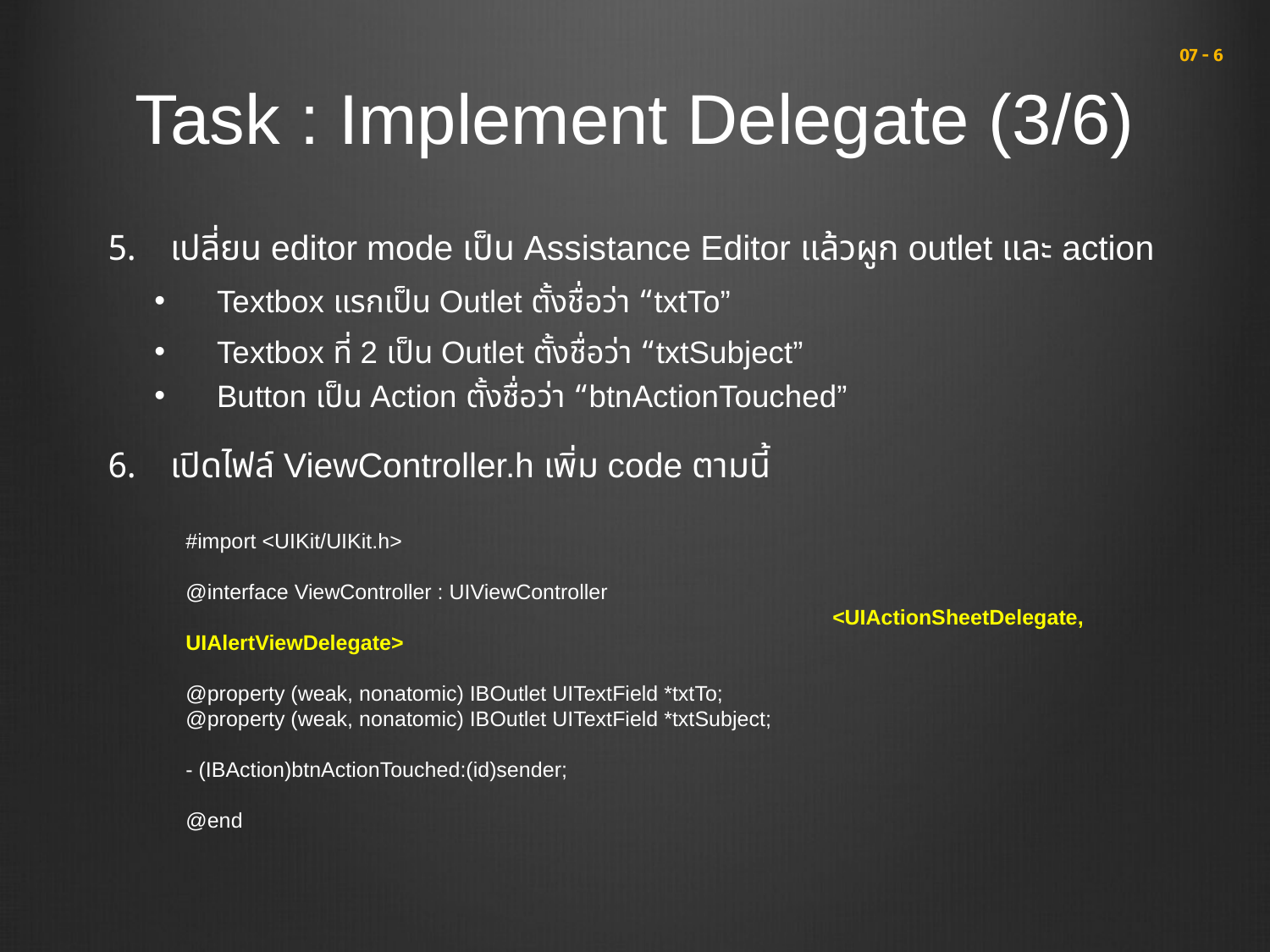

# Task : Implement Delegate (3/6)
 07 - 6
เปลี่ยน editor mode เป็น Assistance Editor แล้วผูก outlet และ action
Textbox แรกเป็น Outlet ตั้งชื่อว่า “txtTo”
Textbox ที่ 2 เป็น Outlet ตั้งชื่อว่า “txtSubject”
Button เป็น Action ตั้งชื่อว่า “btnActionTouched”
เปิดไฟล์ ViewController.h เพิ่ม code ตามนี้
#import <UIKit/UIKit.h>

@interface ViewController : UIViewController
					  <UIActionSheetDelegate, UIAlertViewDelegate>

@property (weak, nonatomic) IBOutlet UITextField *txtTo;
@property (weak, nonatomic) IBOutlet UITextField *txtSubject;

- (IBAction)btnActionTouched:(id)sender;

@end